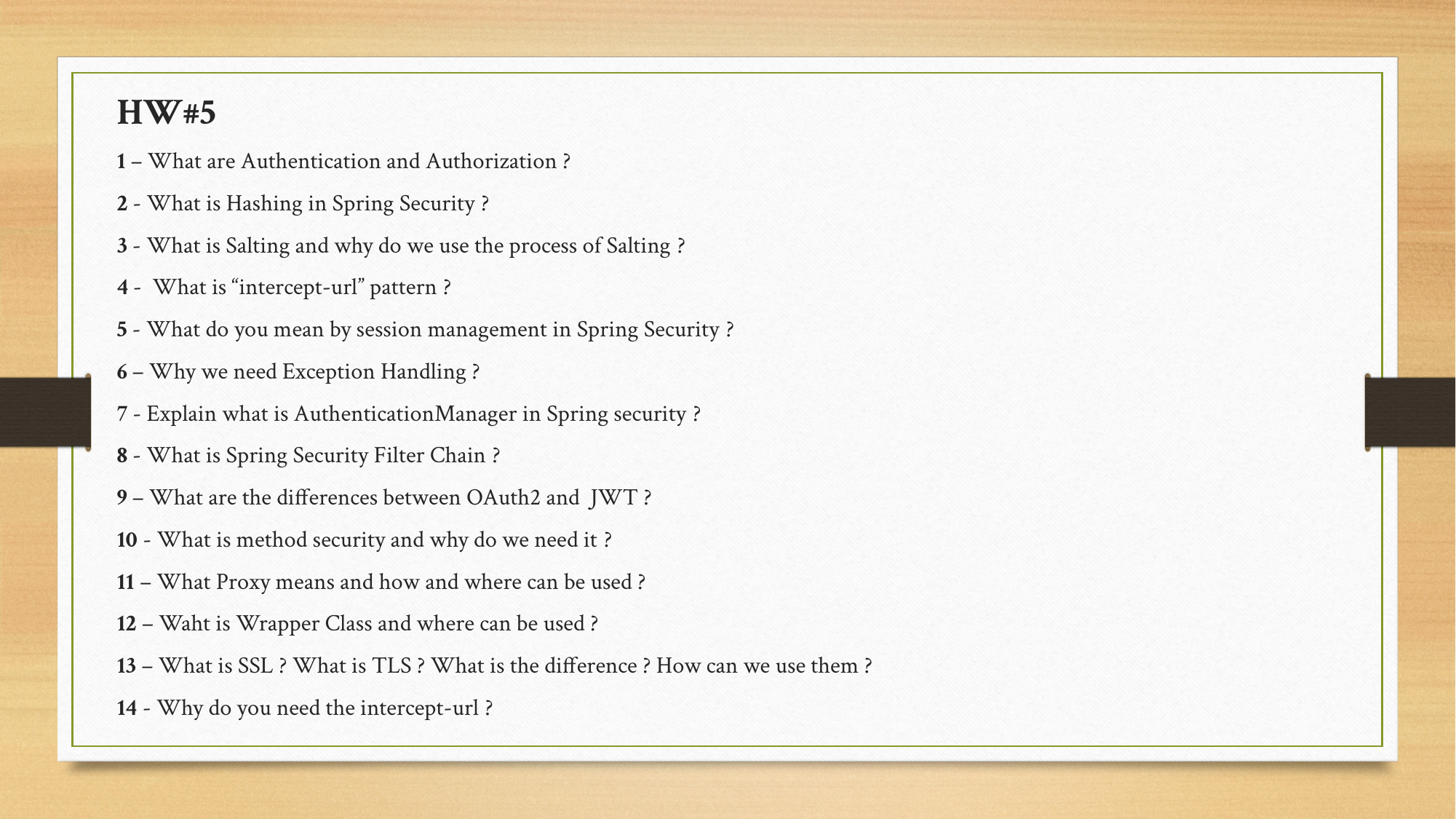

HW#5
1 – What are Authentication and Authorization ?
2 - What is Hashing in Spring Security ?
3 - What is Salting and why do we use the process of Salting ?
4 -  What is “intercept-url” pattern ?
5 - What do you mean by session management in Spring Security ?
6 – Why we need Exception Handling ?
7 - Explain what is AuthenticationManager in Spring security ?
8 - What is Spring Security Filter Chain ?
9 – What are the differences between OAuth2 and  JWT ?
10 - What is method security and why do we need it ?
11 – What Proxy means and how and where can be used ?
12 – Waht is Wrapper Class and where can be used ?
13 – What is SSL ? What is TLS ? What is the difference ? How can we use them ?
14 - Why do you need the intercept-url ?